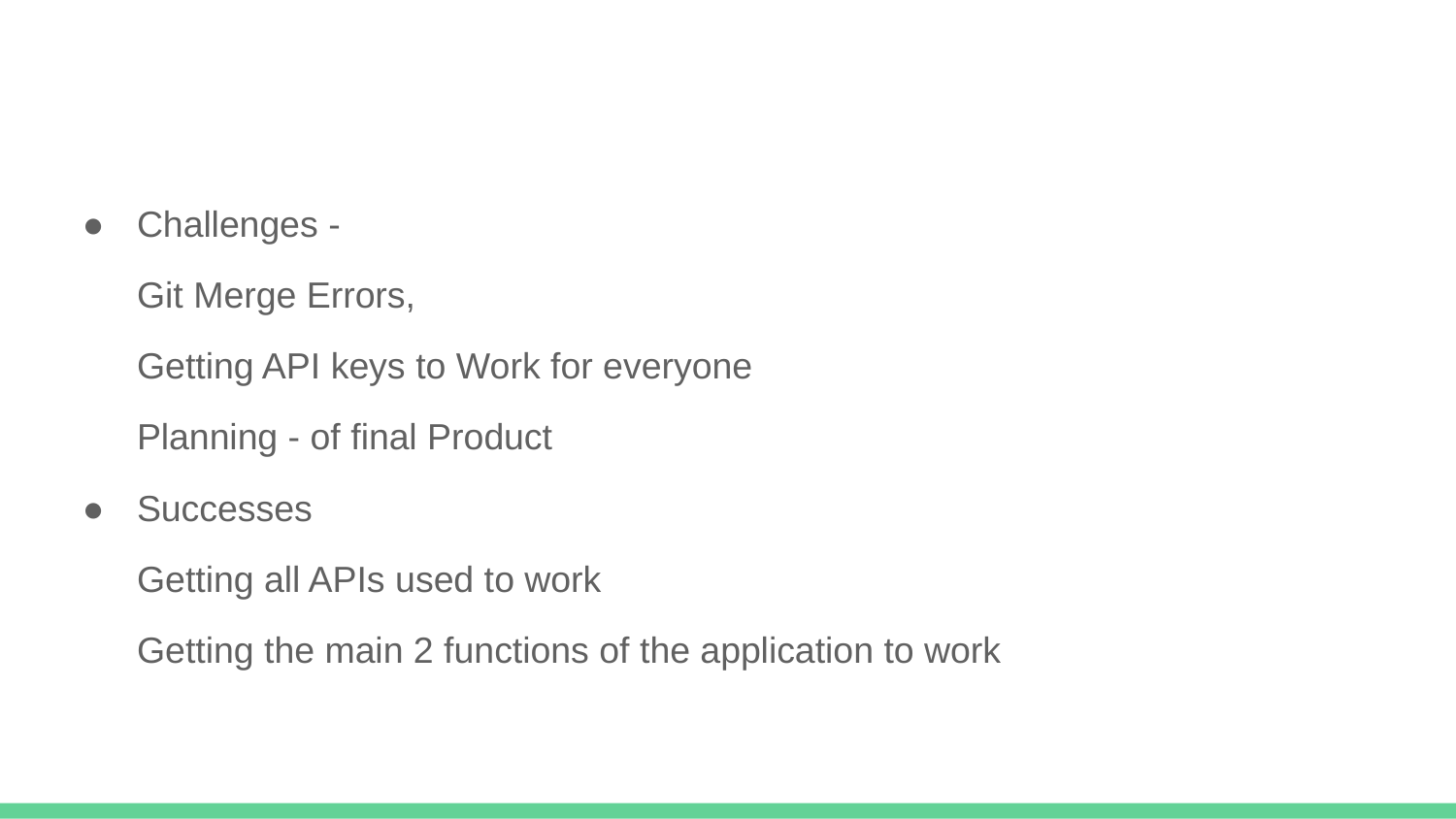

#
Challenges -
Git Merge Errors,
Getting API keys to Work for everyone
Planning - of final Product
Successes
Getting all APIs used to work
Getting the main 2 functions of the application to work